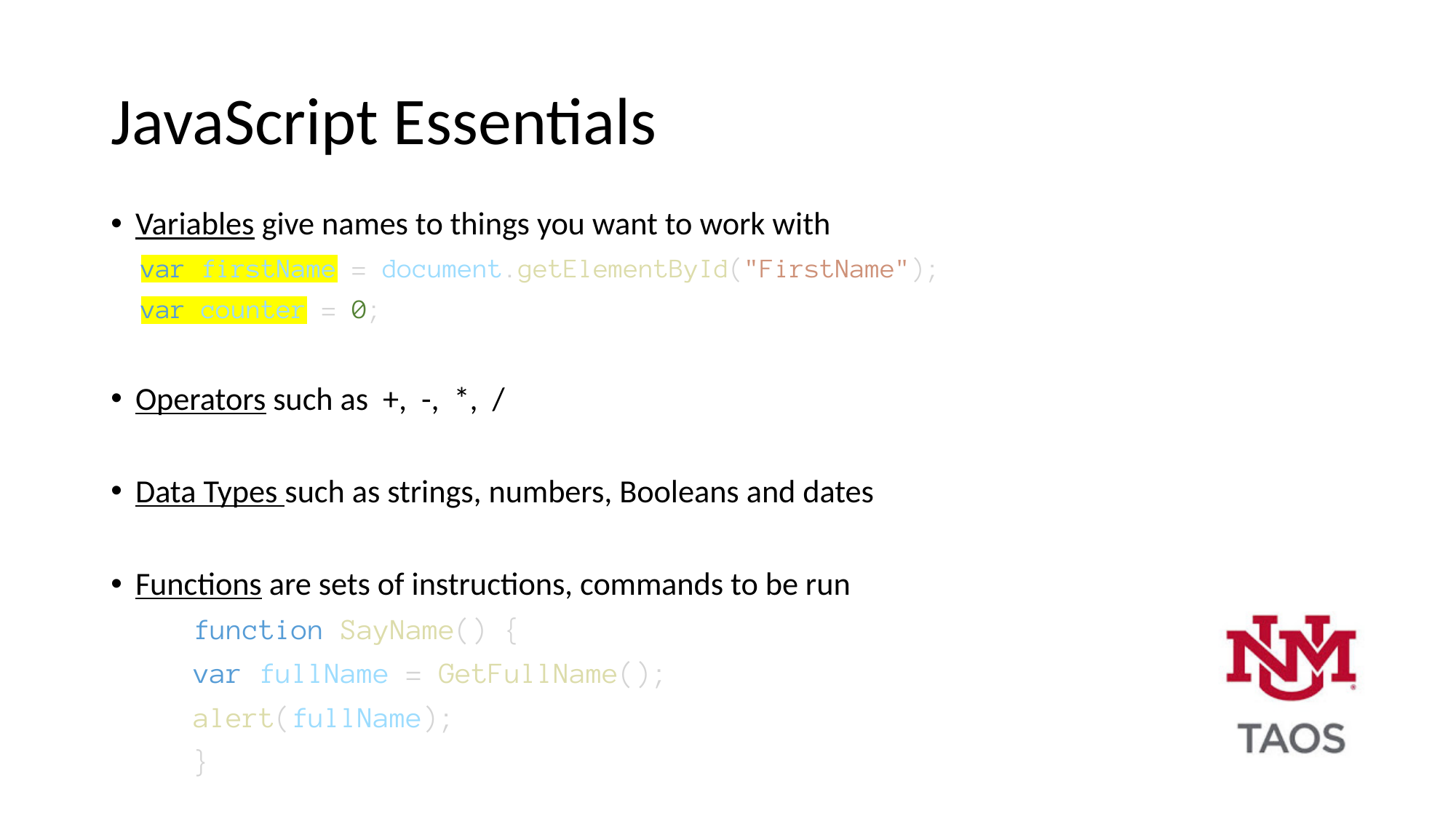

# JavaScript Essentials
Variables give names to things you want to work with
  var firstName = document.getElementById("FirstName");
  var counter = 0;

Operators such as  +,  -,  *,  /

Data Types such as strings, numbers, Booleans and dates

Functions are sets of instructions, commands to be run
	function SayName() {
		var fullName = GetFullName();
		alert(fullName);
	}